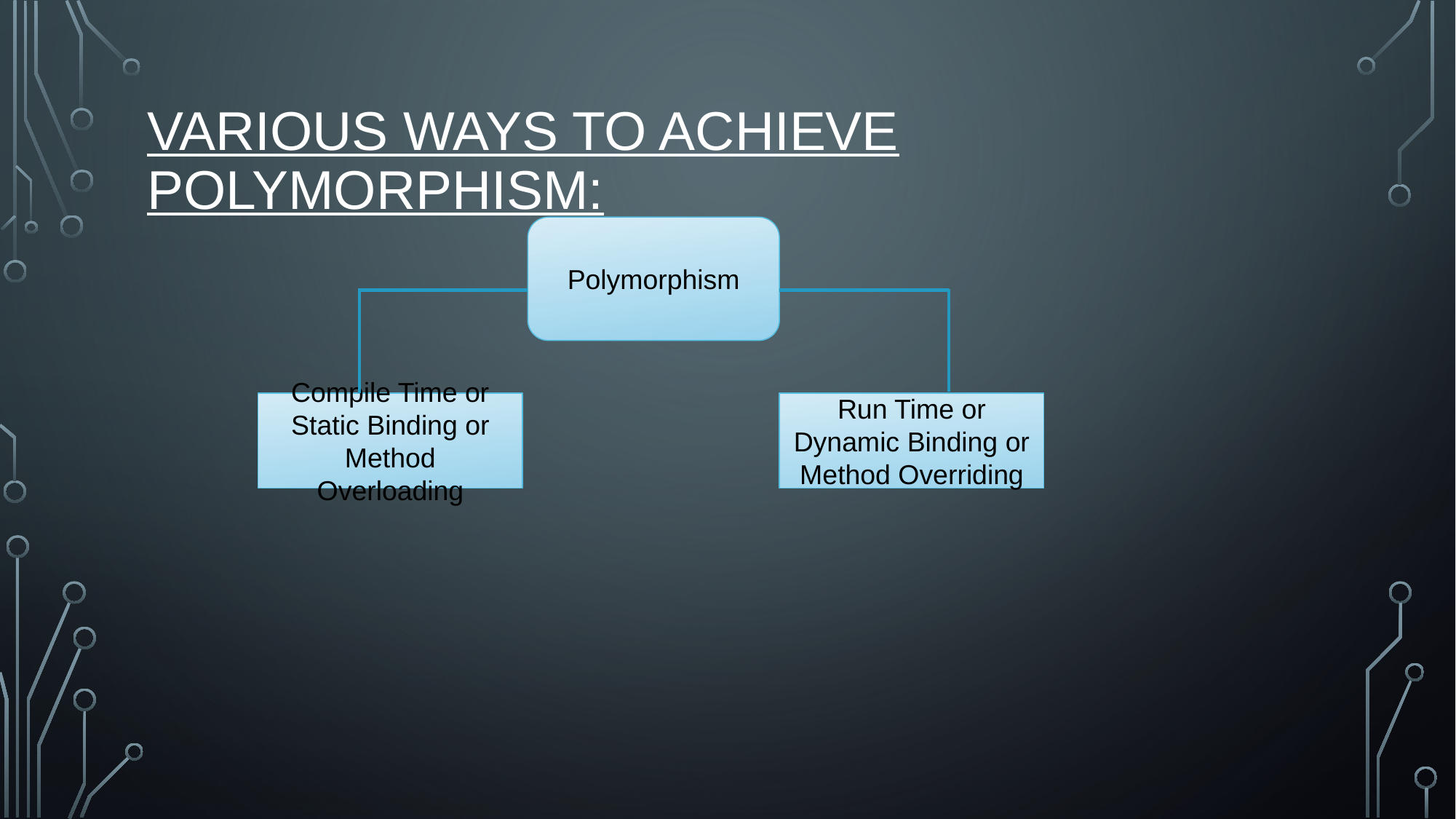

# Various ways to achieve polymorphism:
Polymorphism
Compile Time or Static Binding or Method Overloading
Run Time or Dynamic Binding or Method Overriding